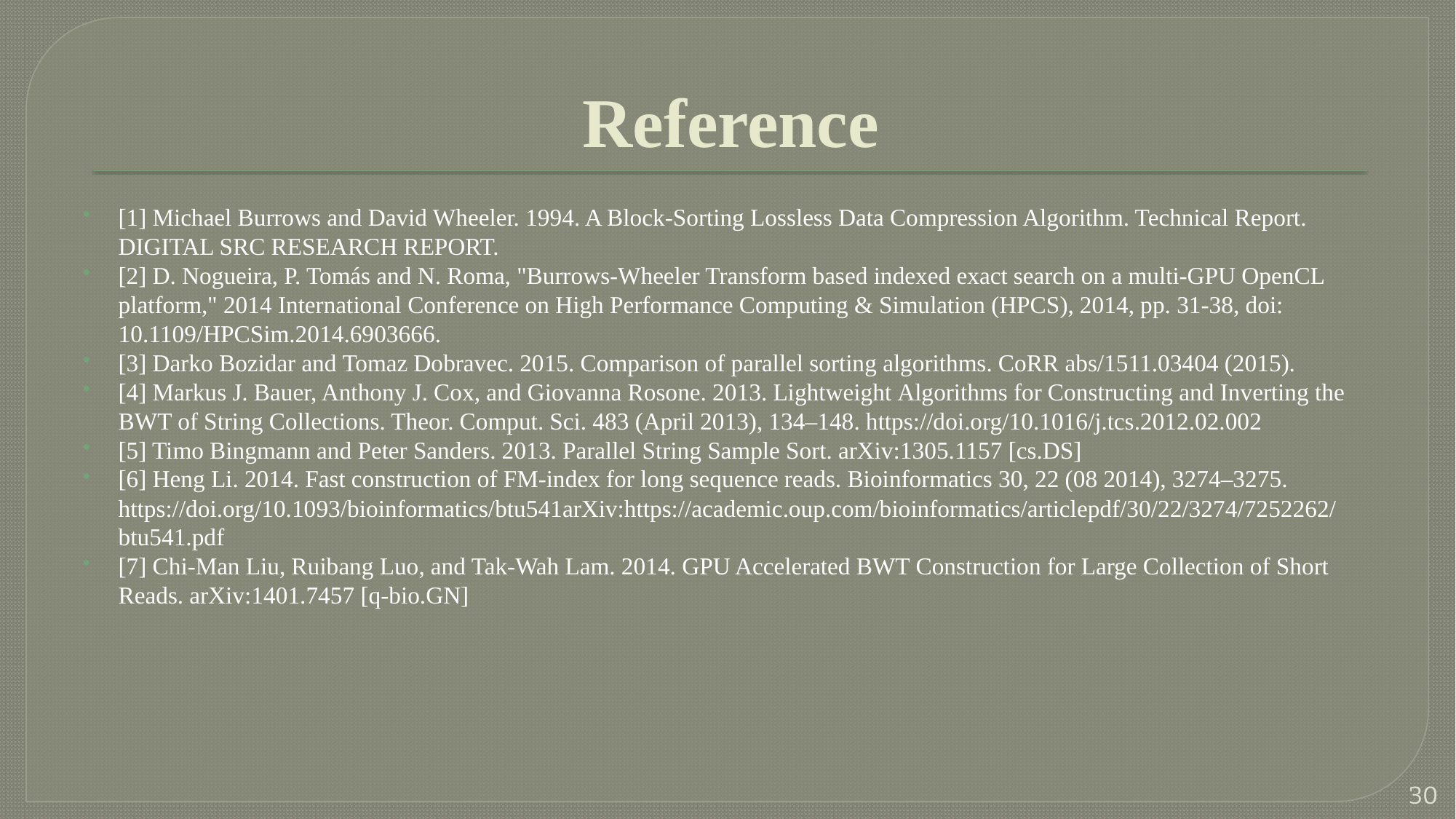

# Reference
[1] Michael Burrows and David Wheeler. 1994. A Block-Sorting Lossless Data Compression Algorithm. Technical Report. DIGITAL SRC RESEARCH REPORT.
[2] D. Nogueira, P. Tomás and N. Roma, "Burrows-Wheeler Transform based indexed exact search on a multi-GPU OpenCL platform," 2014 International Conference on High Performance Computing & Simulation (HPCS), 2014, pp. 31-38, doi: 10.1109/HPCSim.2014.6903666.
[3] Darko Bozidar and Tomaz Dobravec. 2015. Comparison of parallel sorting algorithms. CoRR abs/1511.03404 (2015).
[4] Markus J. Bauer, Anthony J. Cox, and Giovanna Rosone. 2013. Lightweight Algorithms for Constructing and Inverting the BWT of String Collections. Theor. Comput. Sci. 483 (April 2013), 134–148. https://doi.org/10.1016/j.tcs.2012.02.002
[5] Timo Bingmann and Peter Sanders. 2013. Parallel String Sample Sort. arXiv:1305.1157 [cs.DS]
[6] Heng Li. 2014. Fast construction of FM-index for long sequence reads. Bioinformatics 30, 22 (08 2014), 3274–3275. https://doi.org/10.1093/bioinformatics/btu541arXiv:https://academic.oup.com/bioinformatics/articlepdf/30/22/3274/7252262/btu541.pdf
[7] Chi-Man Liu, Ruibang Luo, and Tak-Wah Lam. 2014. GPU Accelerated BWT Construction for Large Collection of Short Reads. arXiv:1401.7457 [q-bio.GN]
30